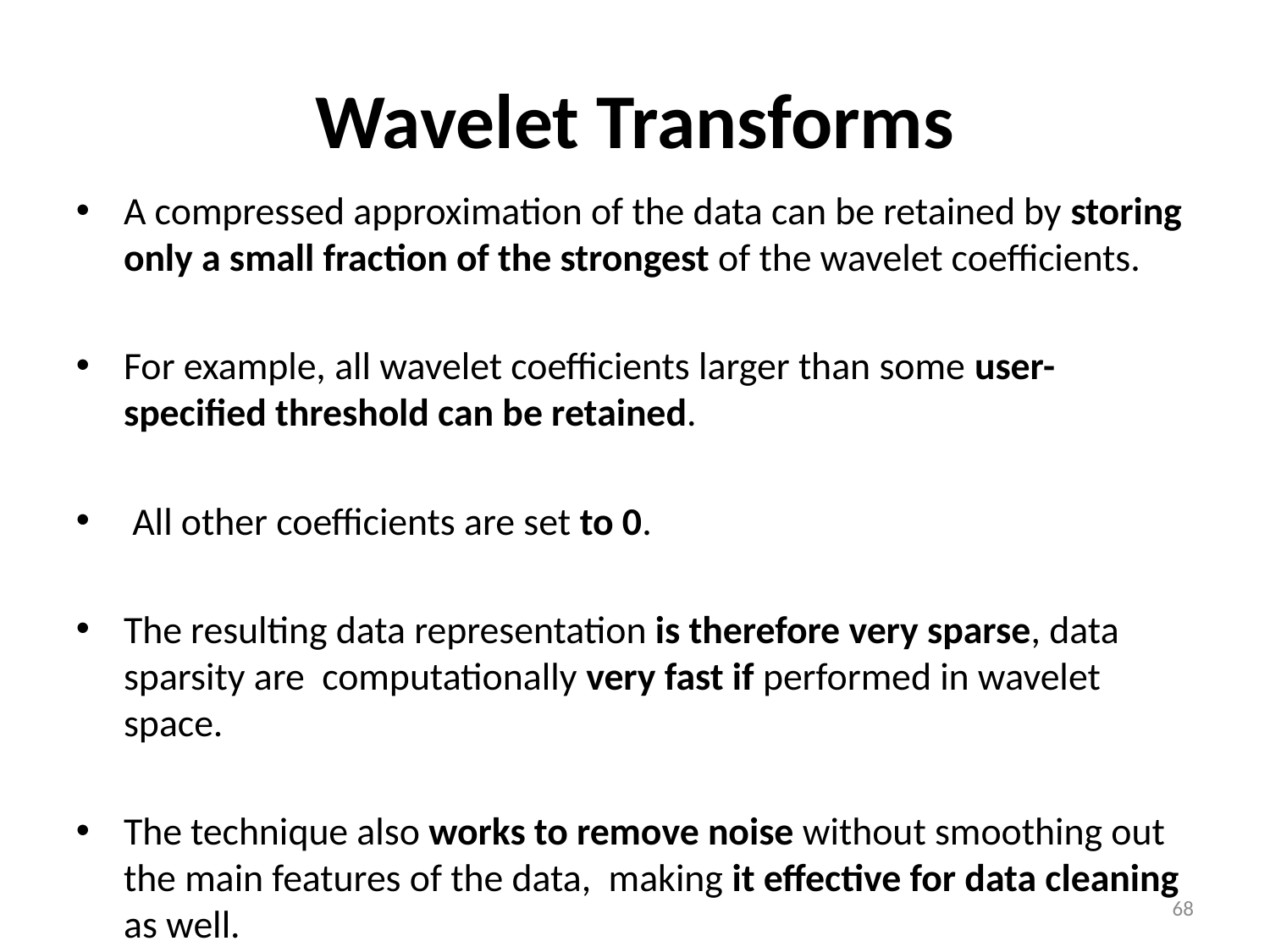

Wavelet Transforms
A compressed approximation of the data can be retained by storing only a small fraction of the strongest of the wavelet coefficients.

For example, all wavelet coefficients larger than some user-specified threshold can be retained.

 All other coefficients are set to 0.

The resulting data representation is therefore very sparse, data sparsity are  computationally very fast if performed in wavelet space.

The technique also works to remove noise without smoothing out the main features of the data,  making it effective for data cleaning as well.

68